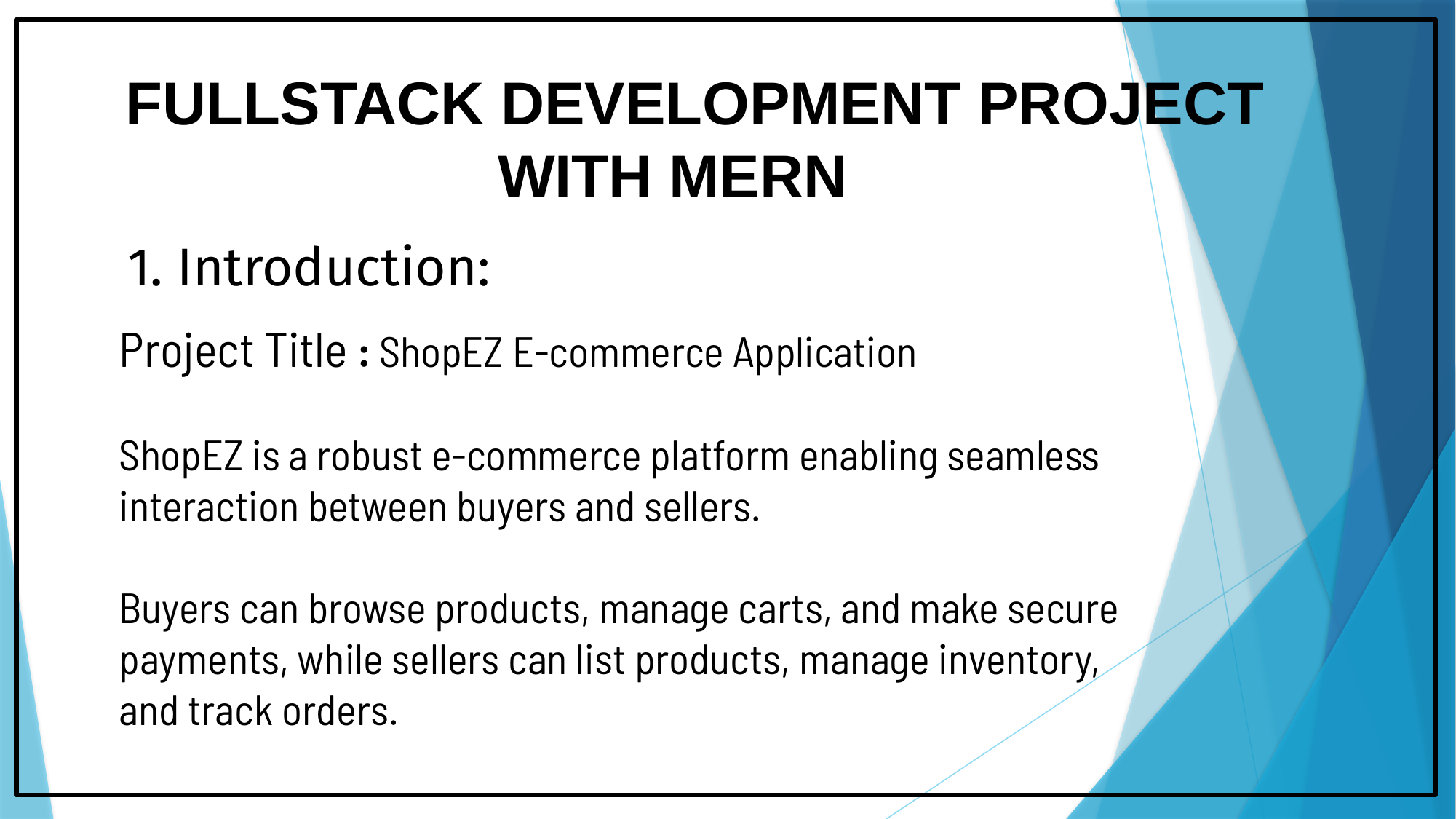

FULLSTACK DEVELOPMENT PROJECT
                      WITH MERN
1. Introduction:
Project Title : ShopEZ E-commerce Application

ShopEZ is a robust e-commerce platform enabling seamless
interaction between buyers and sellers.

Buyers can browse products, manage carts, and make secure
payments, while sellers can list products, manage inventory,
and track orders.